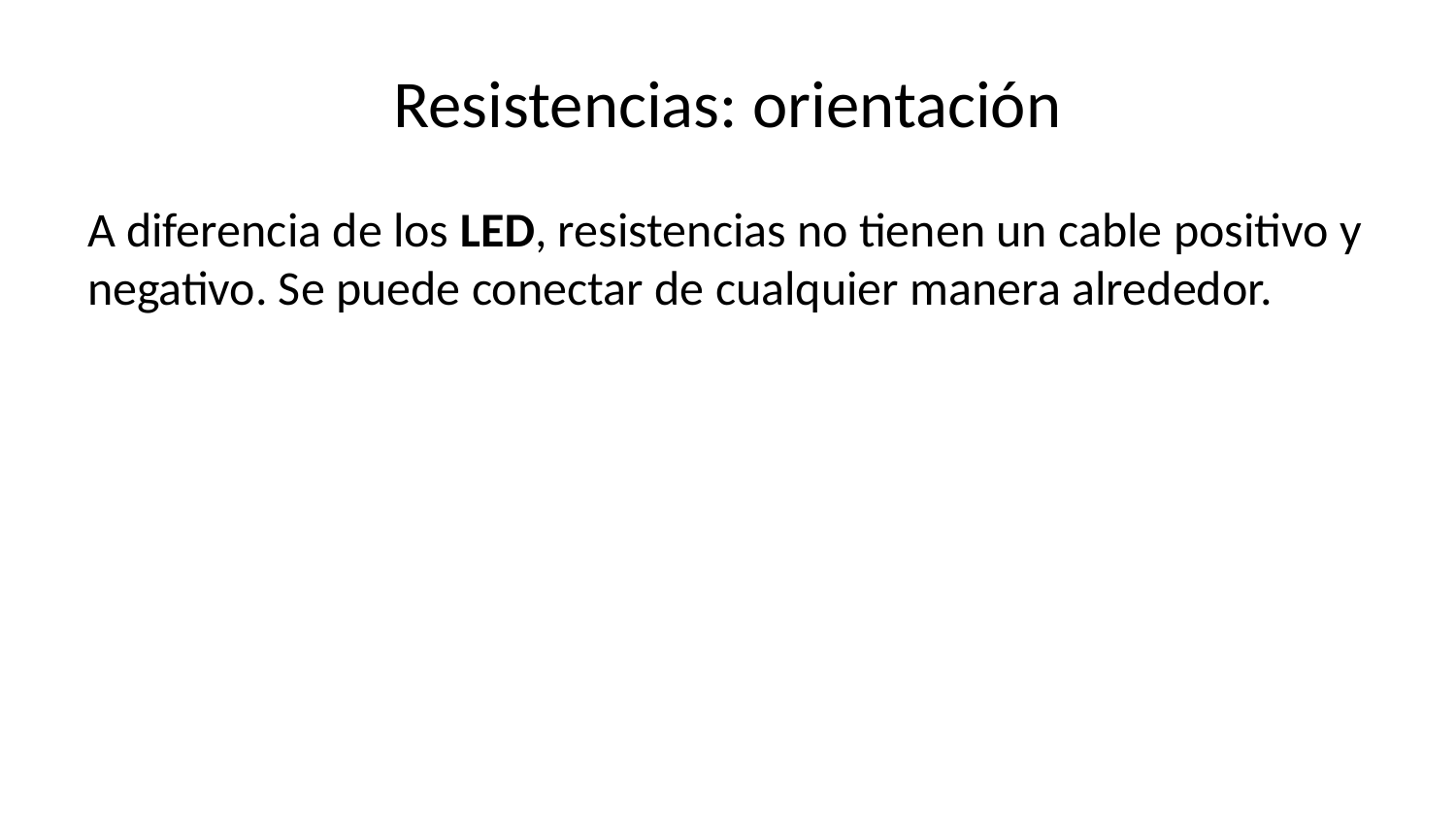

# Resistencias: orientación
A diferencia de los LED, resistencias no tienen un cable positivo y negativo. Se puede conectar de cualquier manera alrededor.